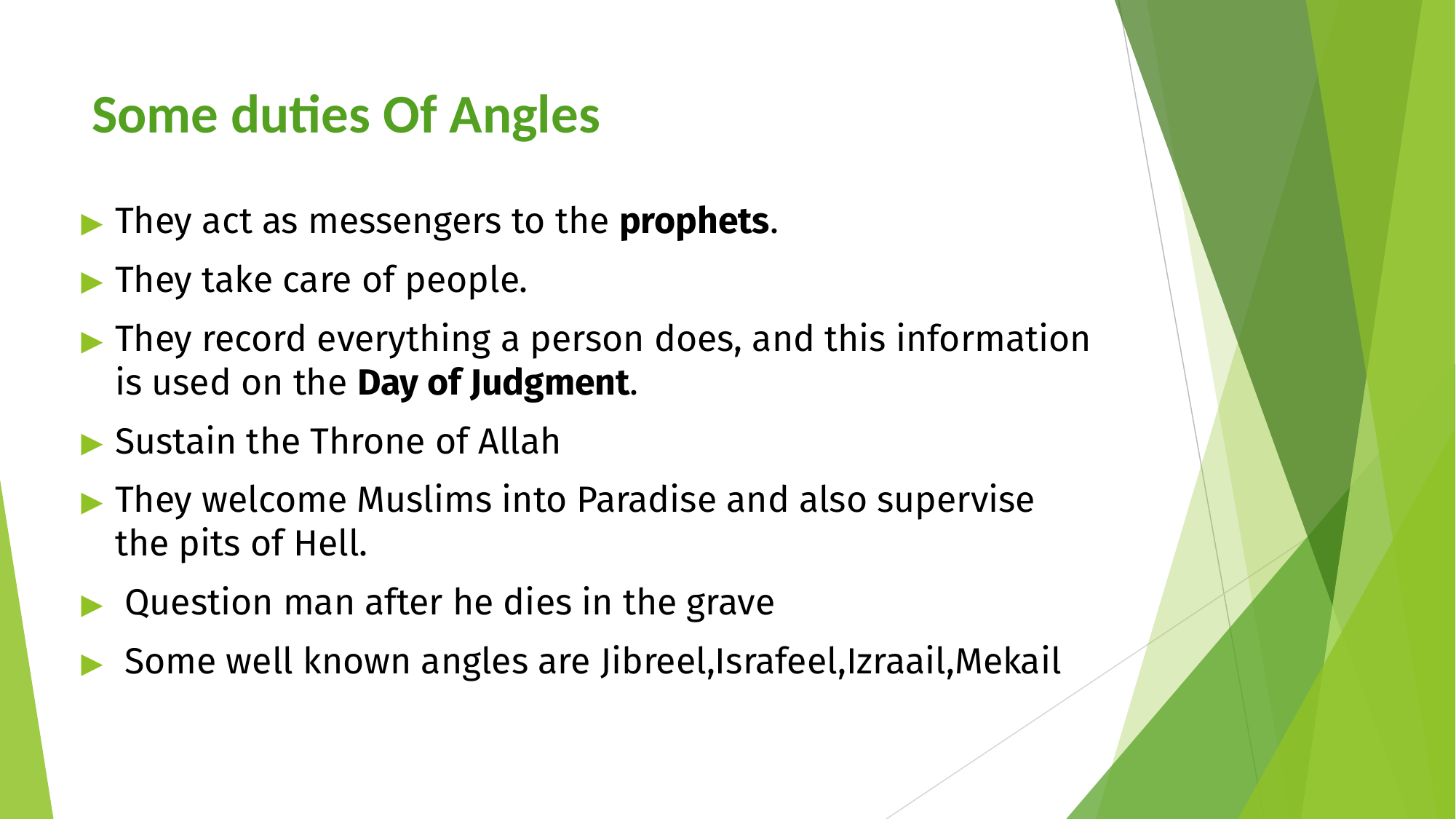

# Some duties Of Angles
They act as messengers to the prophets.
They take care of people.
They record everything a person does, and this information is used on the Day of Judgment.
Sustain the Throne of Allah
They welcome Muslims into Paradise and also supervise the pits of Hell.
 Question man after he dies in the grave
 Some well known angles are Jibreel,Israfeel,Izraail,Mekail